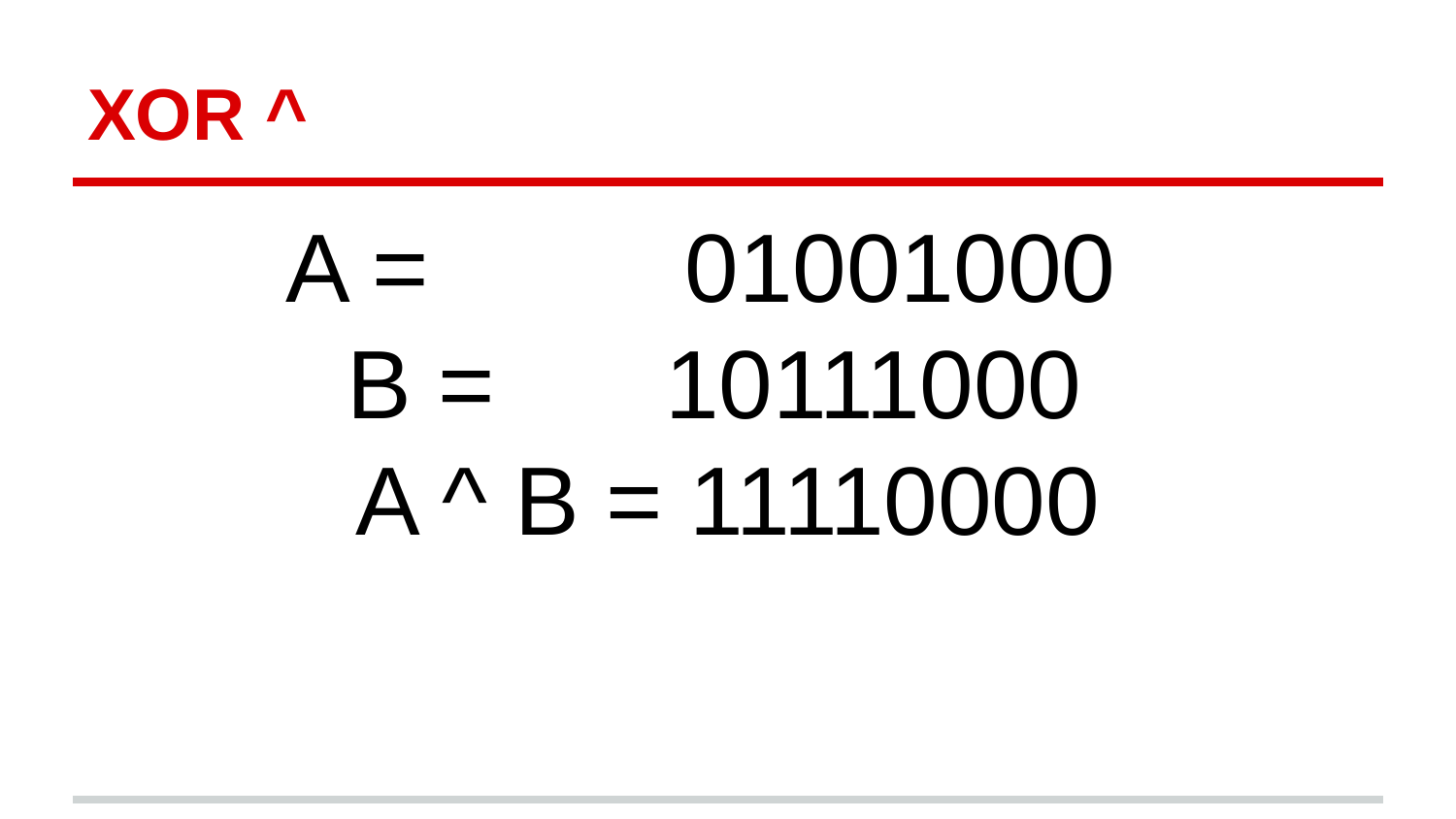

# XOR ^
A =		    01001000
B =    	 10111000
A ^ B = 11110000